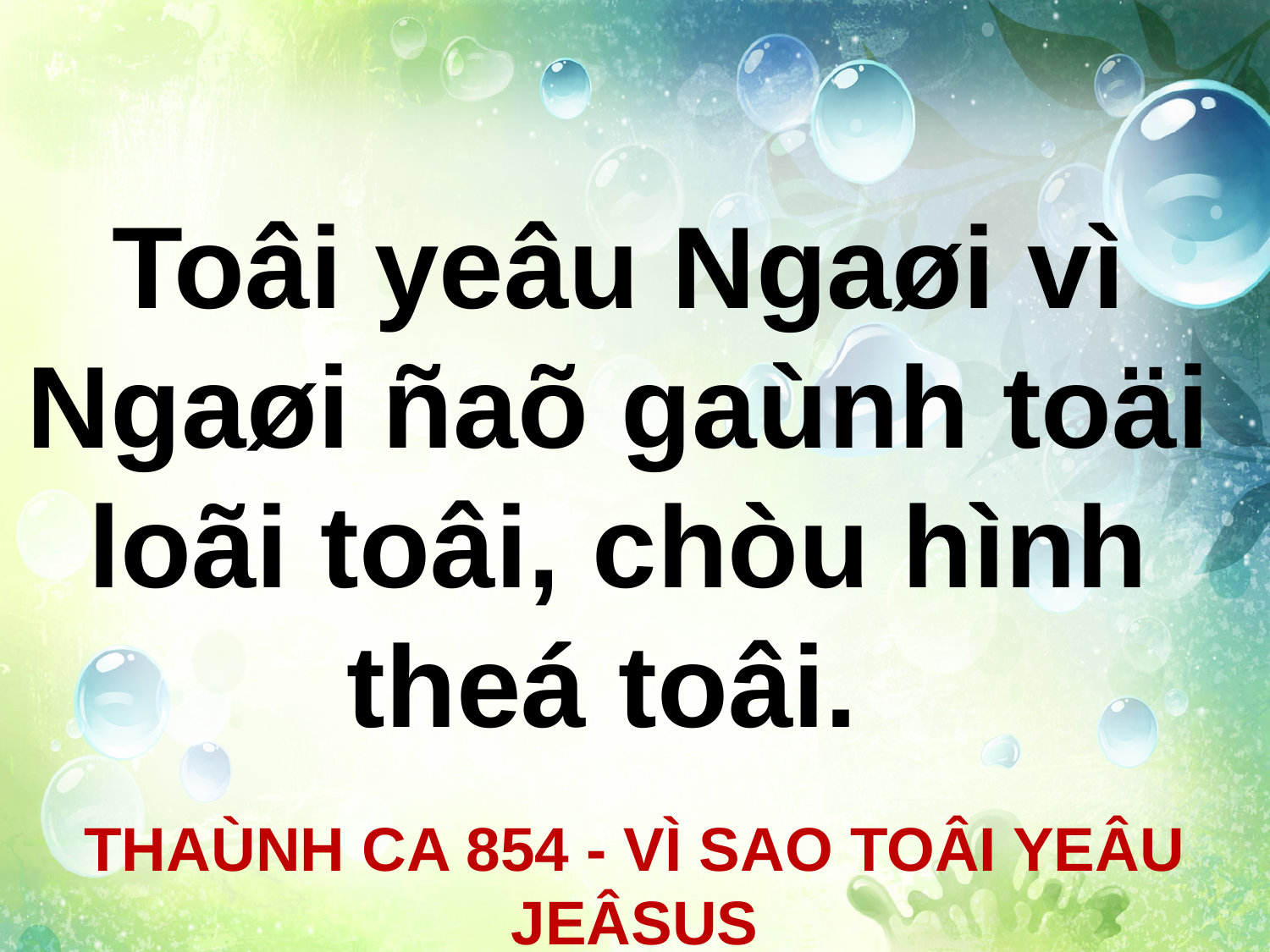

Toâi yeâu Ngaøi vì
Ngaøi ñaõ gaùnh toäi
loãi toâi, chòu hình
theá toâi.
THAÙNH CA 854 - VÌ SAO TOÂI YEÂU JEÂSUS